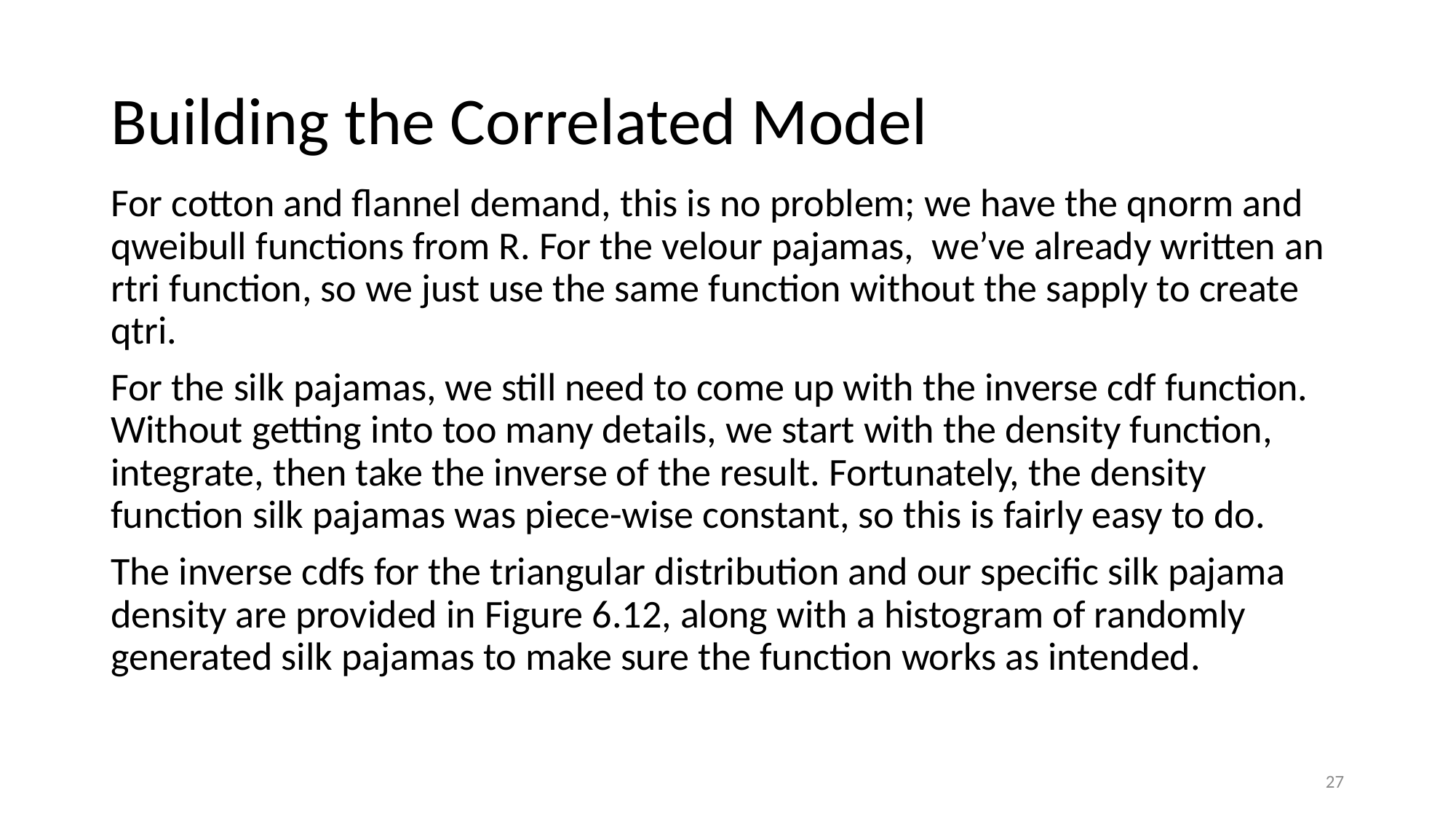

# Building the Correlated Model
For cotton and flannel demand, this is no problem; we have the qnorm and qweibull functions from R. For the velour pajamas,  we’ve already written an rtri function, so we just use the same function without the sapply to create qtri.
For the silk pajamas, we still need to come up with the inverse cdf function. Without getting into too many details, we start with the density function, integrate, then take the inverse of the result. Fortunately, the density function silk pajamas was piece-wise constant, so this is fairly easy to do.
The inverse cdfs for the triangular distribution and our specific silk pajama density are provided in Figure 6.12, along with a histogram of randomly generated silk pajamas to make sure the function works as intended.

27